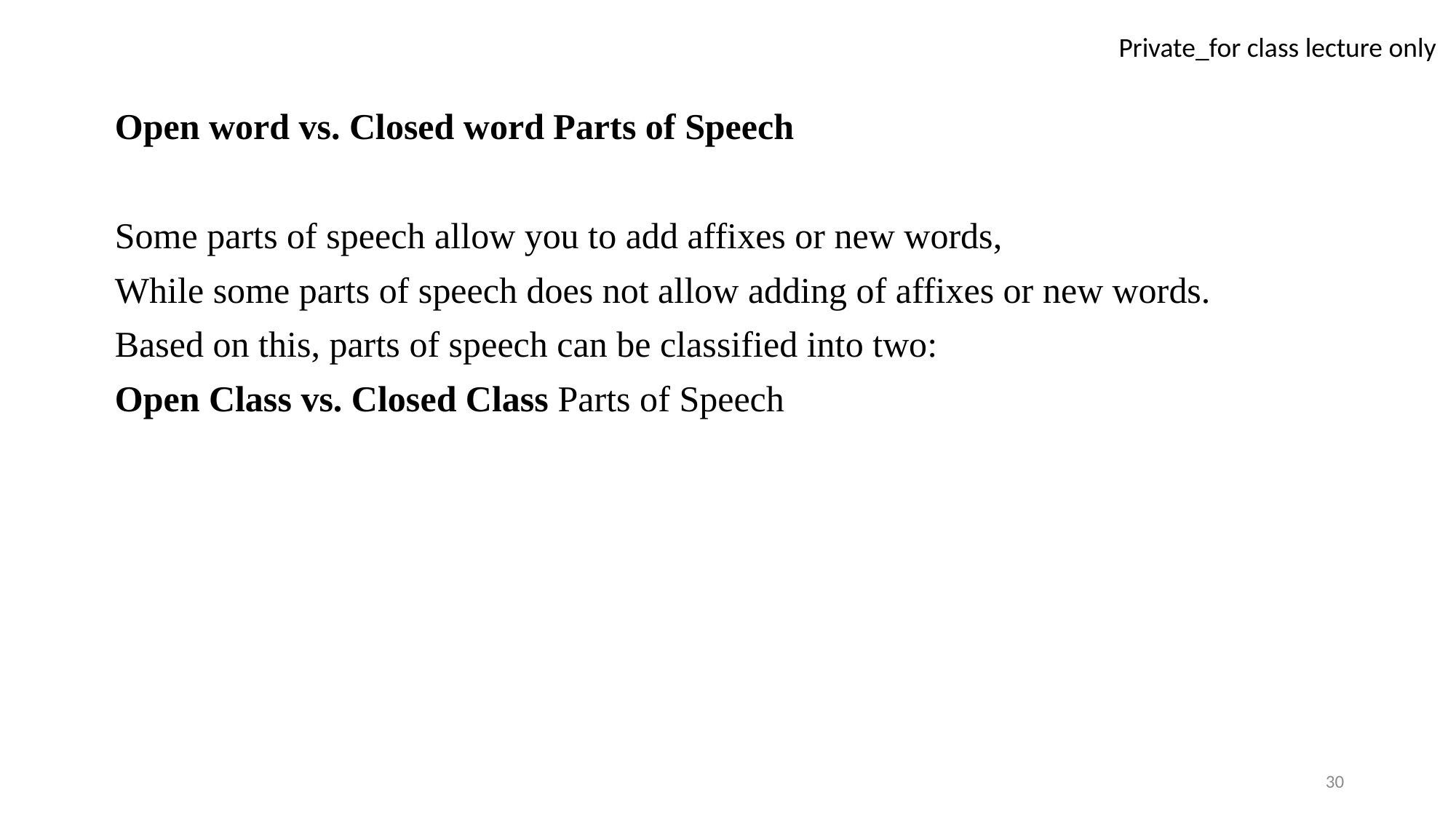

Open word vs. Closed word Parts of Speech

Some parts of speech allow you to add affixes or new words,
While some parts of speech does not allow adding of affixes or new words.
Based on this, parts of speech can be classified into two:
Open Class vs. Closed Class Parts of Speech

30